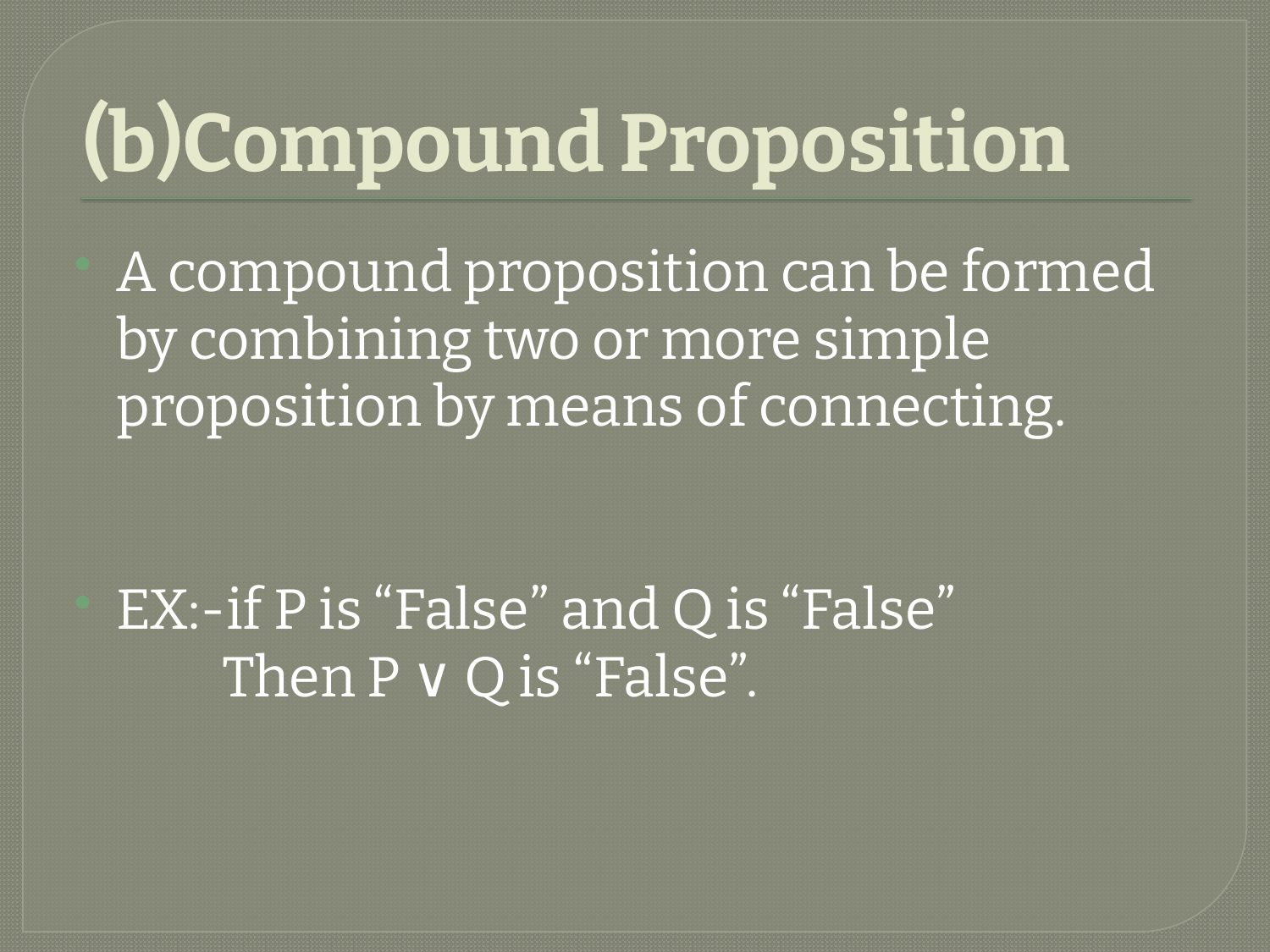

# (b)Compound Proposition
A compound proposition can be formed by combining two or more simple proposition by means of connecting.

EX:-if P is “False” and Q is “False”
             Then P ∨ Q is “False”.